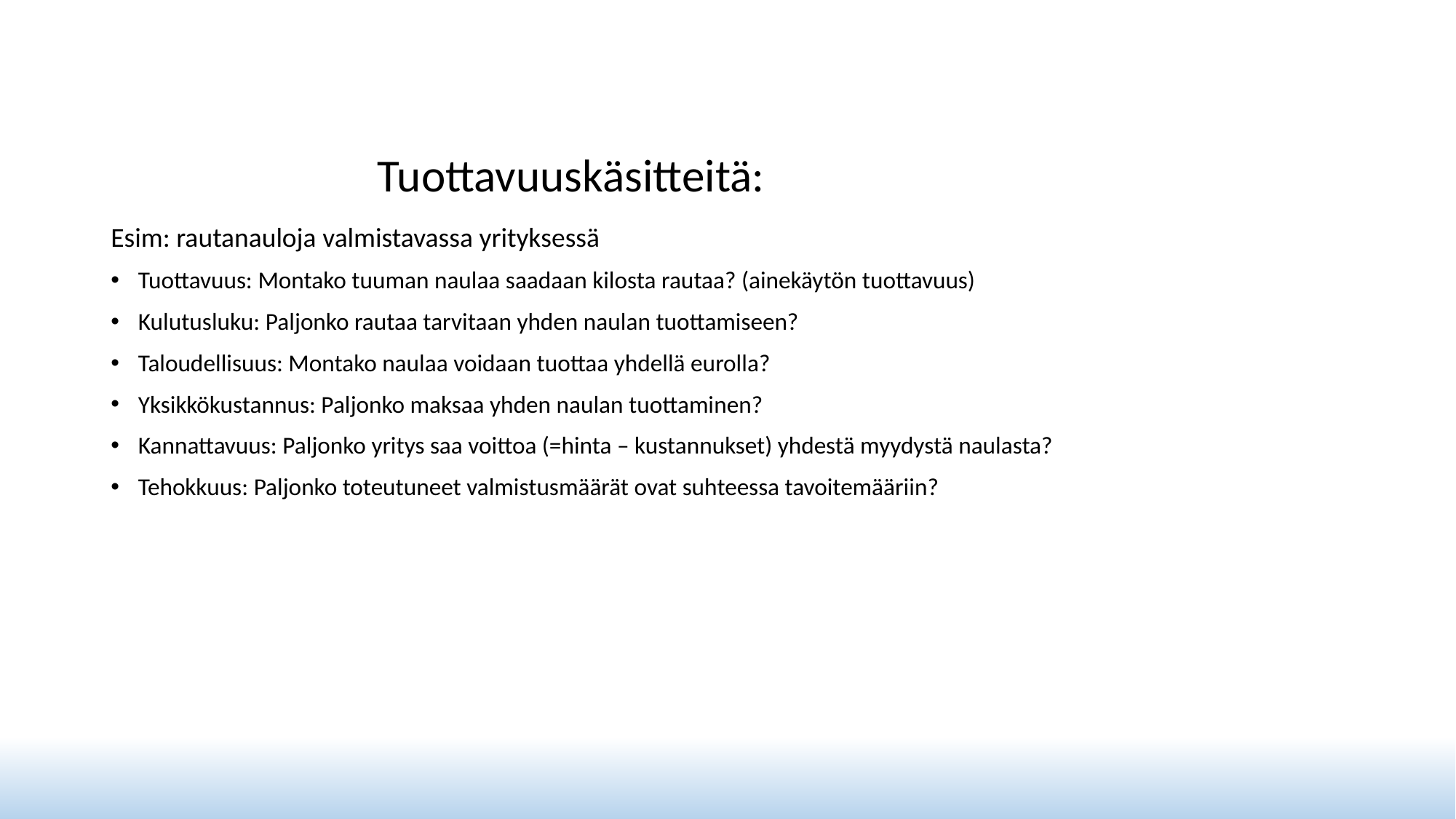

# Tuottavuuskäsitteitä:
Esim: rautanauloja valmistavassa yrityksessä
Tuottavuus: Montako tuuman naulaa saadaan kilosta rautaa? (ainekäytön tuottavuus)
Kulutusluku: Paljonko rautaa tarvitaan yhden naulan tuottamiseen?
Taloudellisuus: Montako naulaa voidaan tuottaa yhdellä eurolla?
Yksikkökustannus: Paljonko maksaa yhden naulan tuottaminen?
Kannattavuus: Paljonko yritys saa voittoa (=hinta – kustannukset) yhdestä myydystä naulasta?
Tehokkuus: Paljonko toteutuneet valmistusmäärät ovat suhteessa tavoitemääriin?